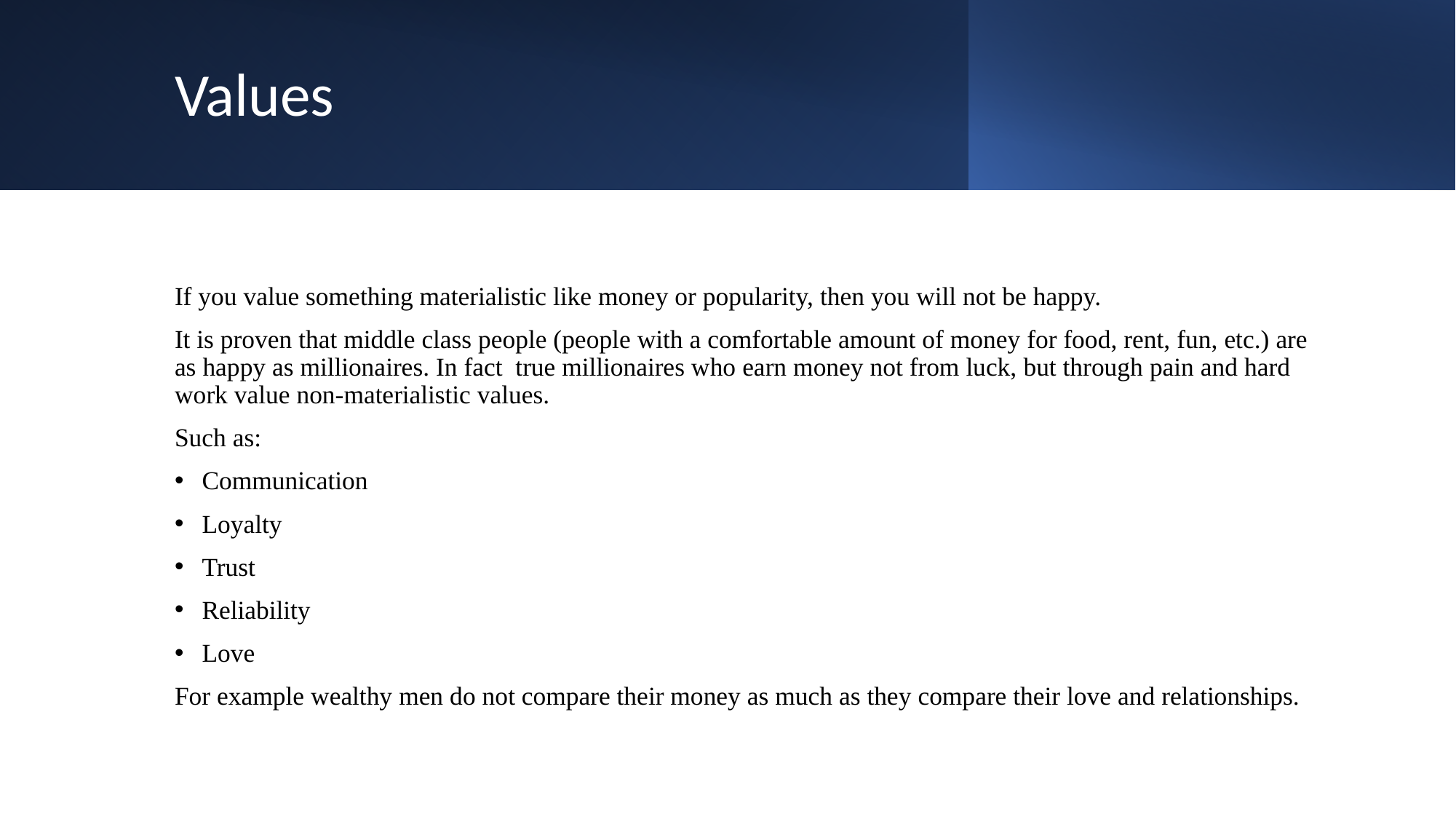

# Values
If you value something materialistic like money or popularity, then you will not be happy.
It is proven that middle class people (people with a comfortable amount of money for food, rent, fun, etc.) are as happy as millionaires. In fact  true millionaires who earn money not from luck, but through pain and hard work value non-materialistic values.
Such as:
Communication
Loyalty
Trust
Reliability
Love
For example wealthy men do not compare their money as much as they compare their love and relationships.